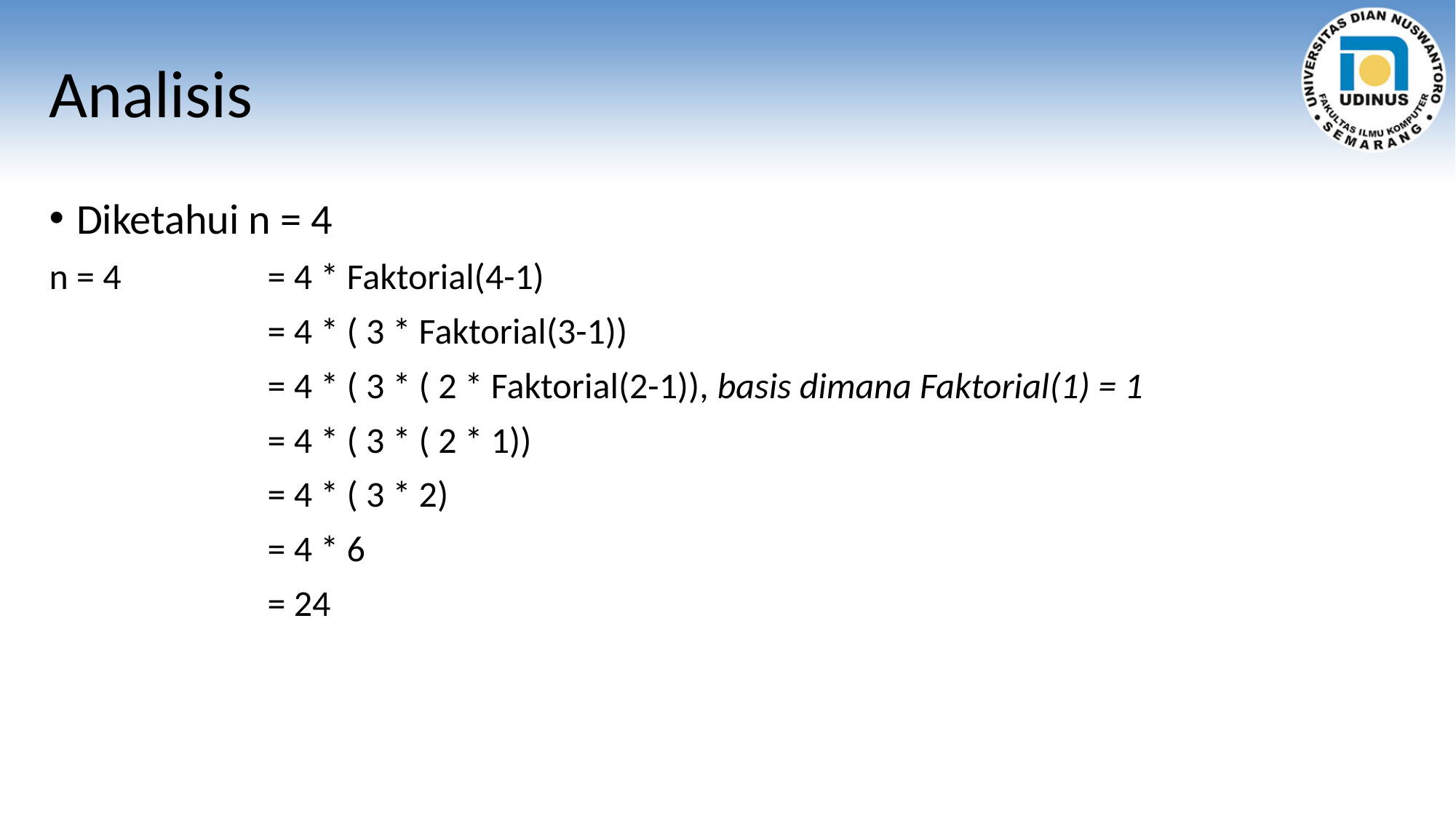

# Analisis
Diketahui n = 4
n = 4 		= 4 * Faktorial(4-1)
 		= 4 * ( 3 * Faktorial(3-1))
		= 4 * ( 3 * ( 2 * Faktorial(2-1)), basis dimana Faktorial(1) = 1
		= 4 * ( 3 * ( 2 * 1))
 		= 4 * ( 3 * 2)
		= 4 * 6
 		= 24